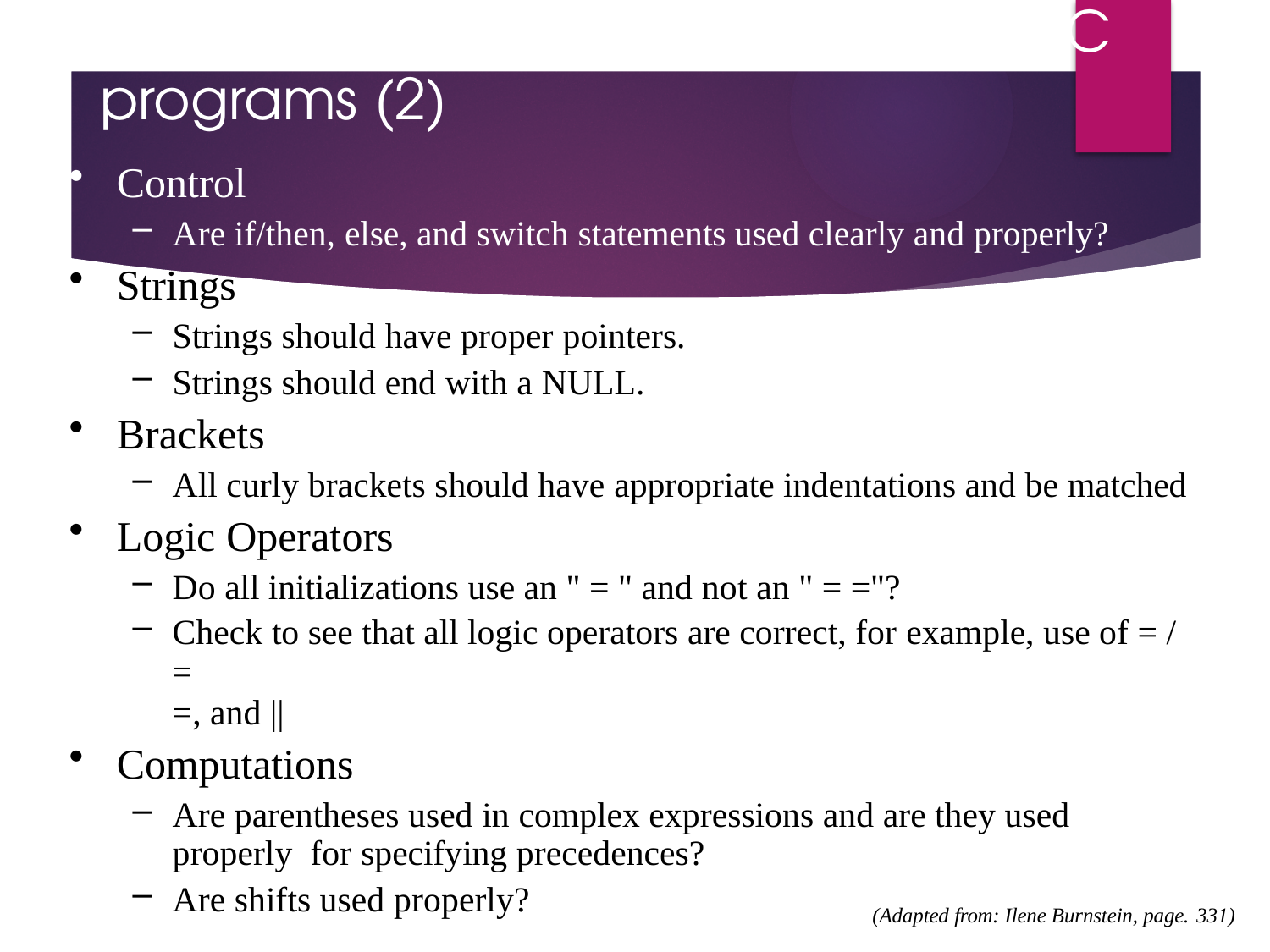

# A sample code review checklist for C programs (2)
Control
Are if/then, else, and switch statements used clearly and properly?
Strings
Strings should have proper pointers.
Strings should end with a NULL.
Brackets
All curly brackets should have appropriate indentations and be matched
Logic Operators
Do all initializations use an " = " and not an " = ="?
Check to see that all logic operators are correct, for example, use of = / =
=, and ||
Computations
Are parentheses used in complex expressions and are they used properly  for specifying precedences?
Are shifts used properly?
(Adapted from: Ilene Burnstein, page. 331)